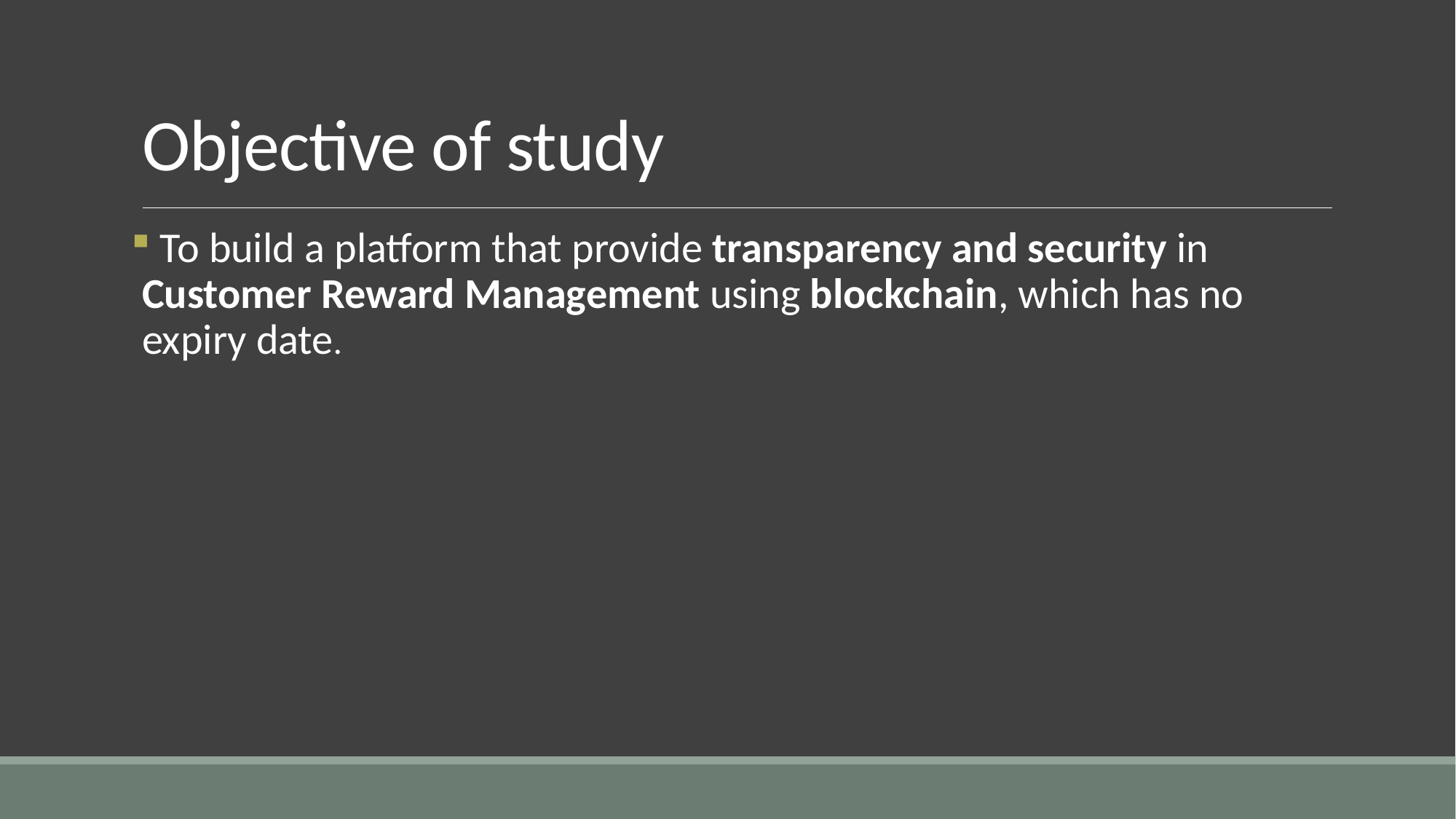

# Objective of study
 To build a platform that provide transparency and security in Customer Reward Management using blockchain, which has no expiry date.